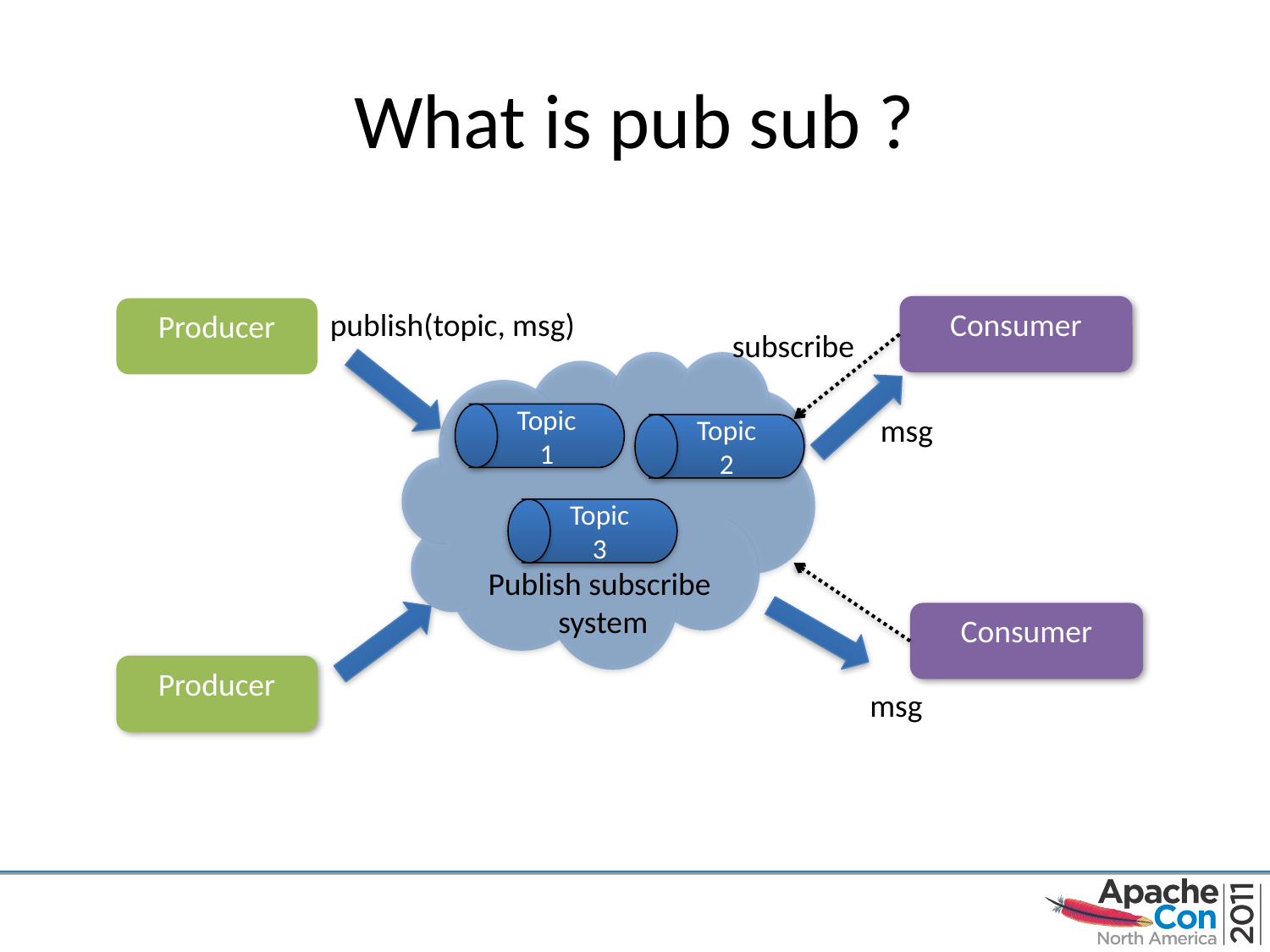

# What is pub sub ?
Consumer
Producer
publish(topic, msg)
subscribe

Topic 1
msg

Topic 2

Topic 3
Publish subscribe
system
Consumer

Producer
msg